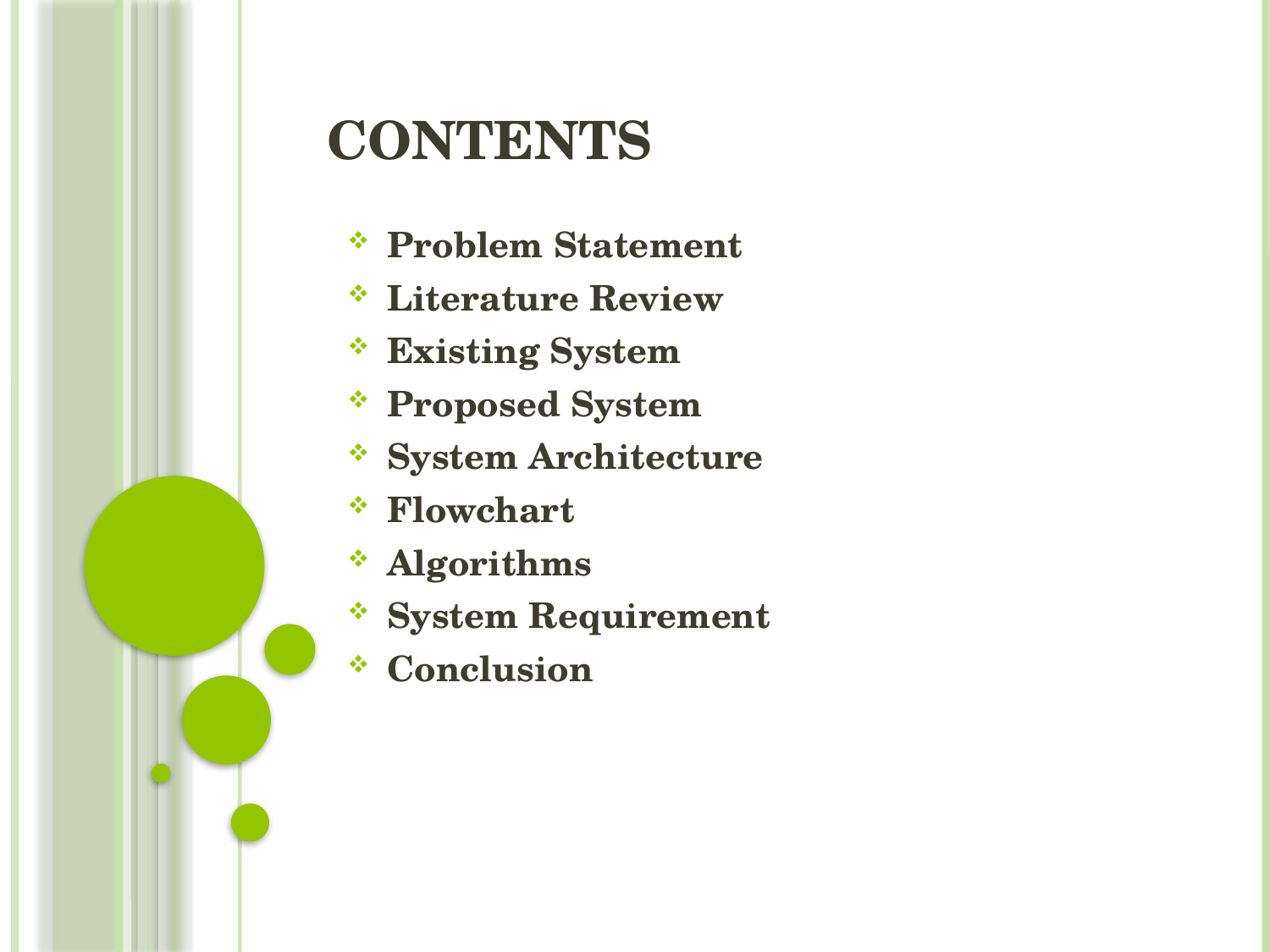

# CONTENTS
Problem Statement
Literature Review
Existing System
Proposed System
System Architecture
Flowchart
Algorithms
System Requirement
Conclusion